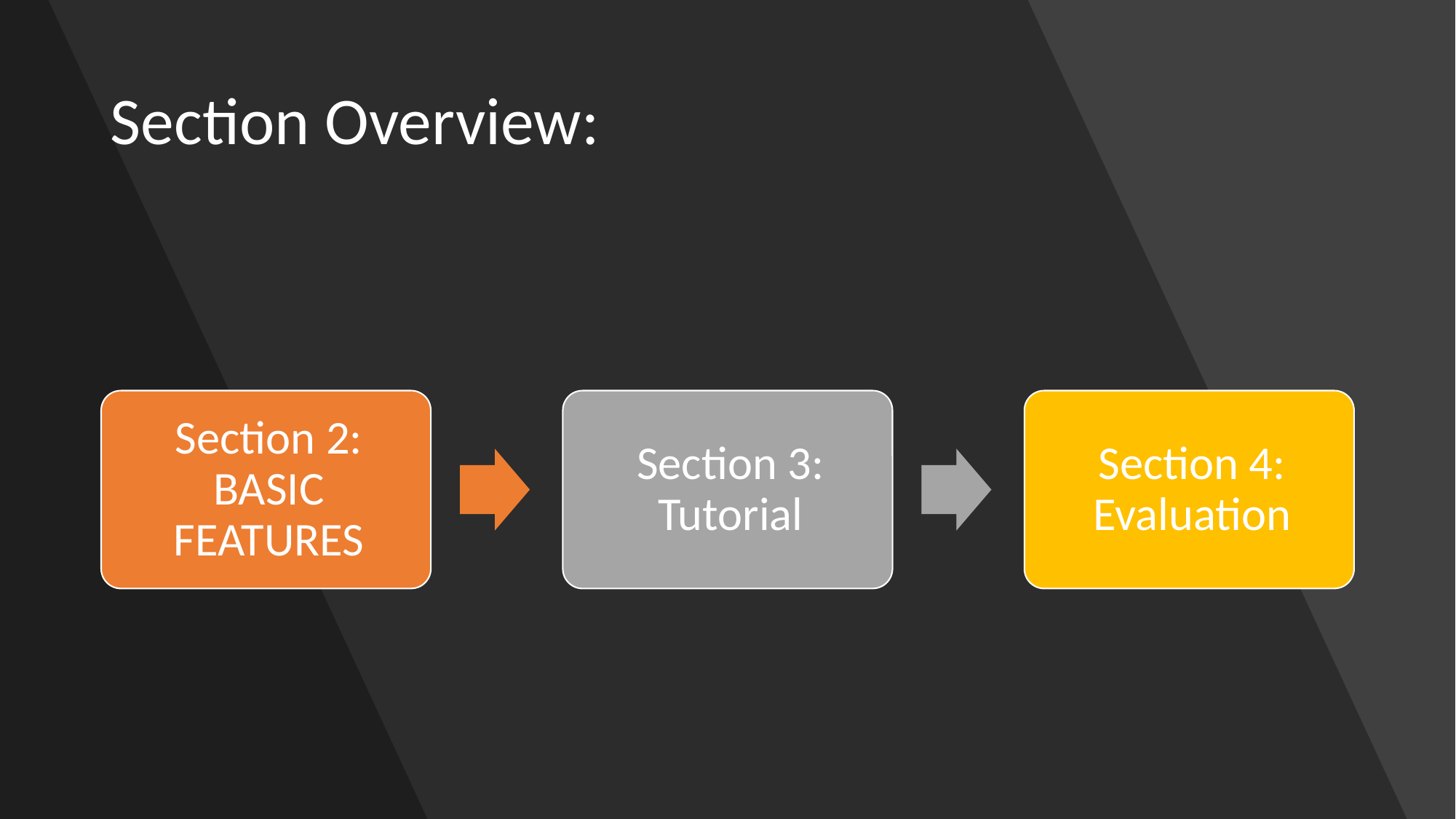

# Section Overview:
Section 2: BASIC FEATURES

Section 3: Tutorial

Section 4: Evaluation